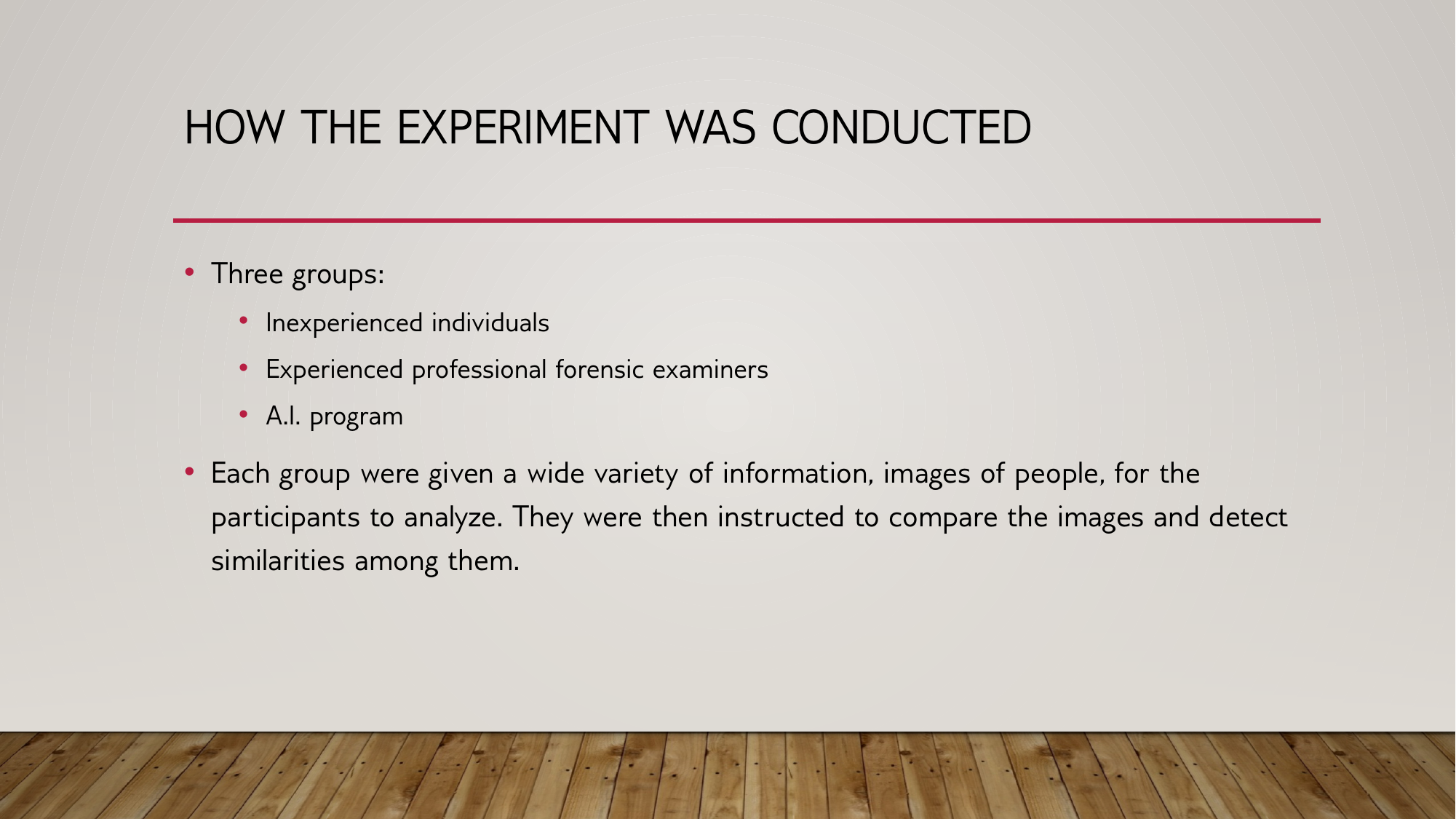

# How the experiment was conducted
Three groups:
Inexperienced individuals
Experienced professional forensic examiners
A.I. program
Each group were given a wide variety of information, images of people, for the participants to analyze. They were then instructed to compare the images and detect similarities among them.